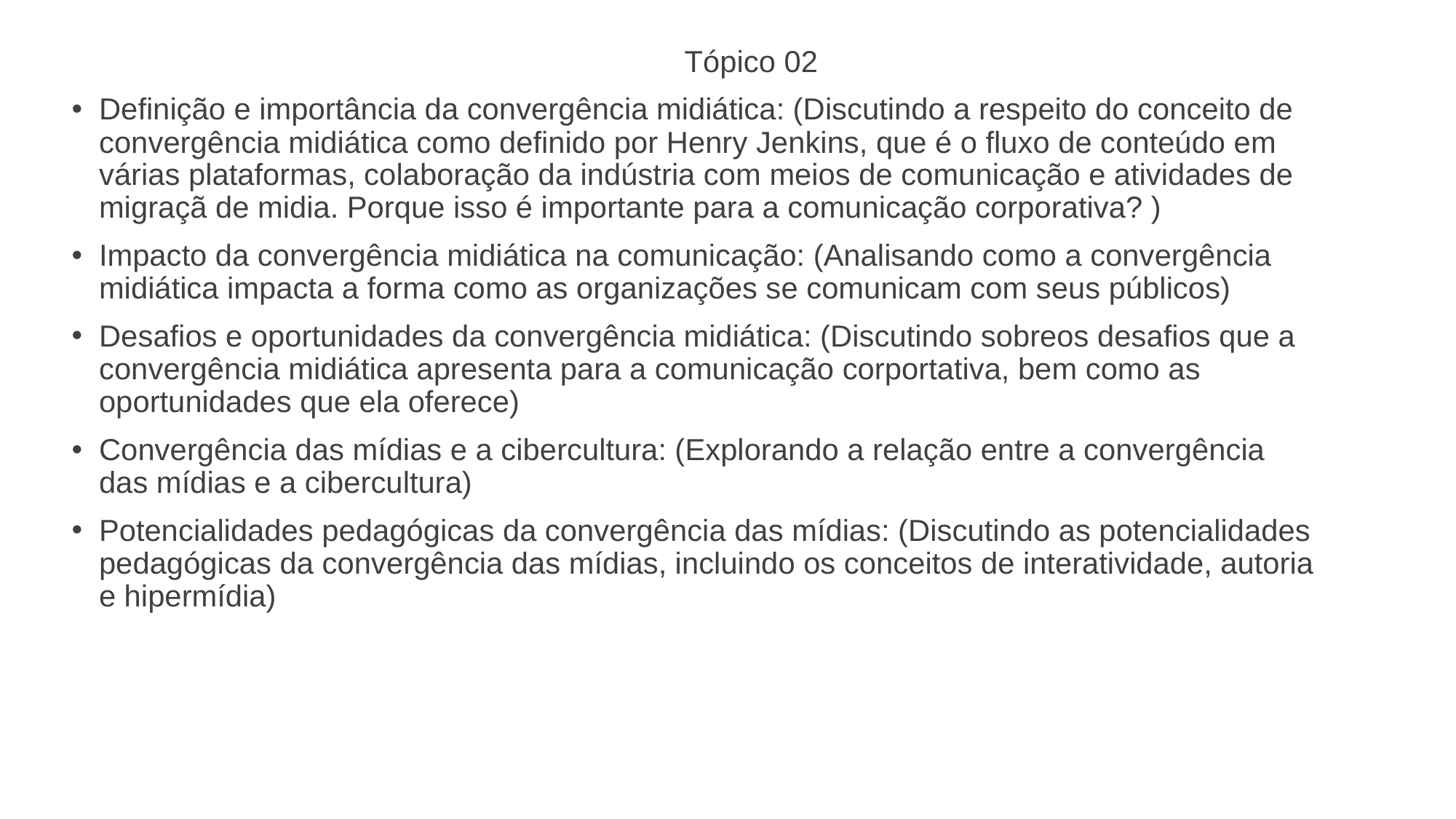

Tópico 02
Definição e importância da convergência midiática: (Discutindo a respeito do conceito de convergência midiática como definido por Henry Jenkins, que é o fluxo de conteúdo em várias plataformas, colaboração da indústria com meios de comunicação e atividades de migraçã de midia. Porque isso é importante para a comunicação corporativa? )
Impacto da convergência midiática na comunicação: (Analisando como a convergência midiática impacta a forma como as organizações se comunicam com seus públicos)
Desafios e oportunidades da convergência midiática: (Discutindo sobreos desafios que a convergência midiática apresenta para a comunicação corportativa, bem como as oportunidades que ela oferece)
Convergência das mídias e a cibercultura: (Explorando a relação entre a convergência das mídias e a cibercultura)
Potencialidades pedagógicas da convergência das mídias: (Discutindo as potencialidades pedagógicas da convergência das mídias, incluindo os conceitos de interatividade, autoria e hipermídia)